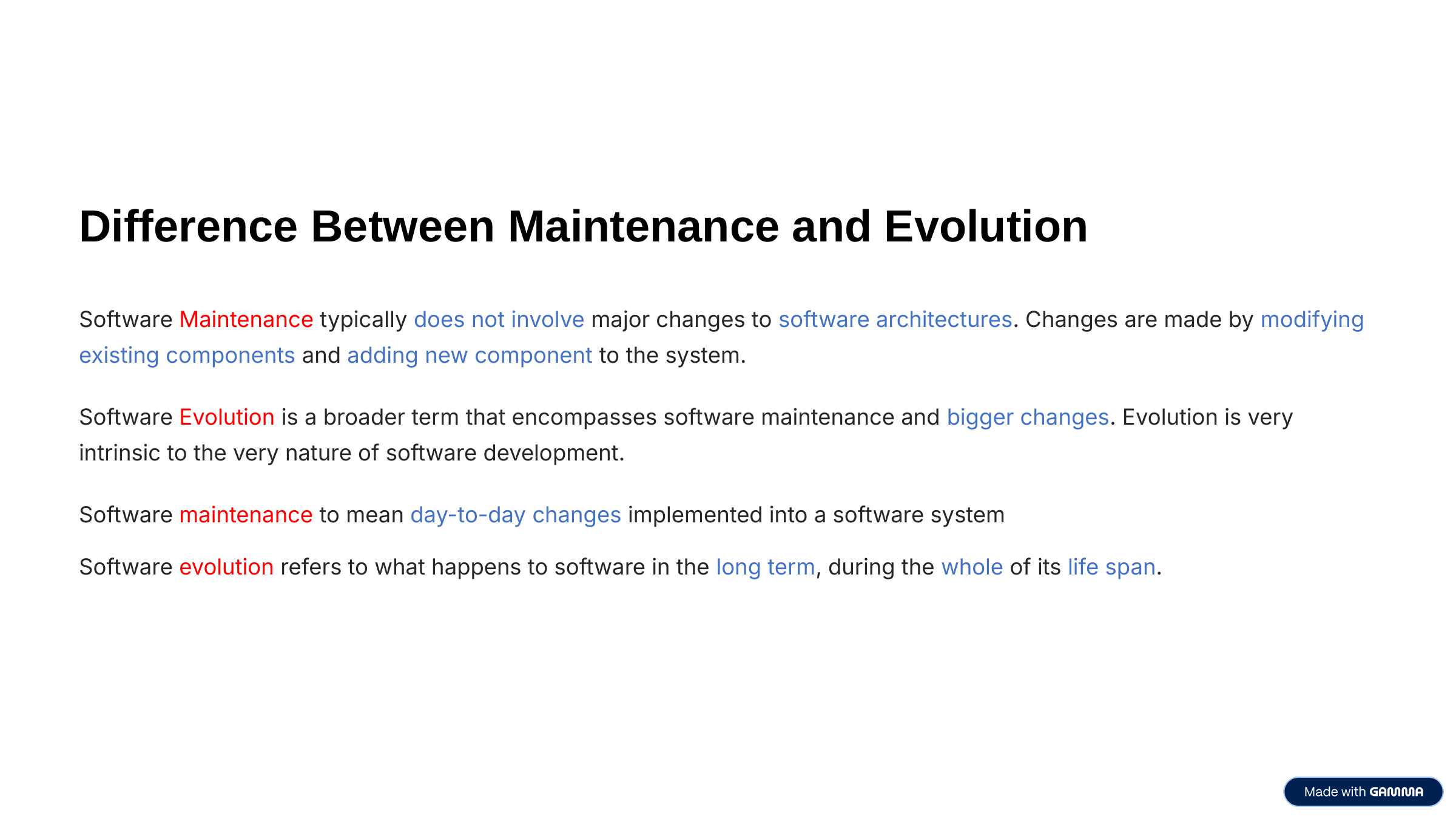

Difference Between Maintenance and Evolution
Software Maintenance typically does not involve major changes to software architectures. Changes are made by modifying existing components and adding new component to the system.
Software Evolution is a broader term that encompasses software maintenance and bigger changes. Evolution is very intrinsic to the very nature of software development.
Software maintenance to mean day-to-day changes implemented into a software system
Software evolution refers to what happens to software in the long term, during the whole of its life span.